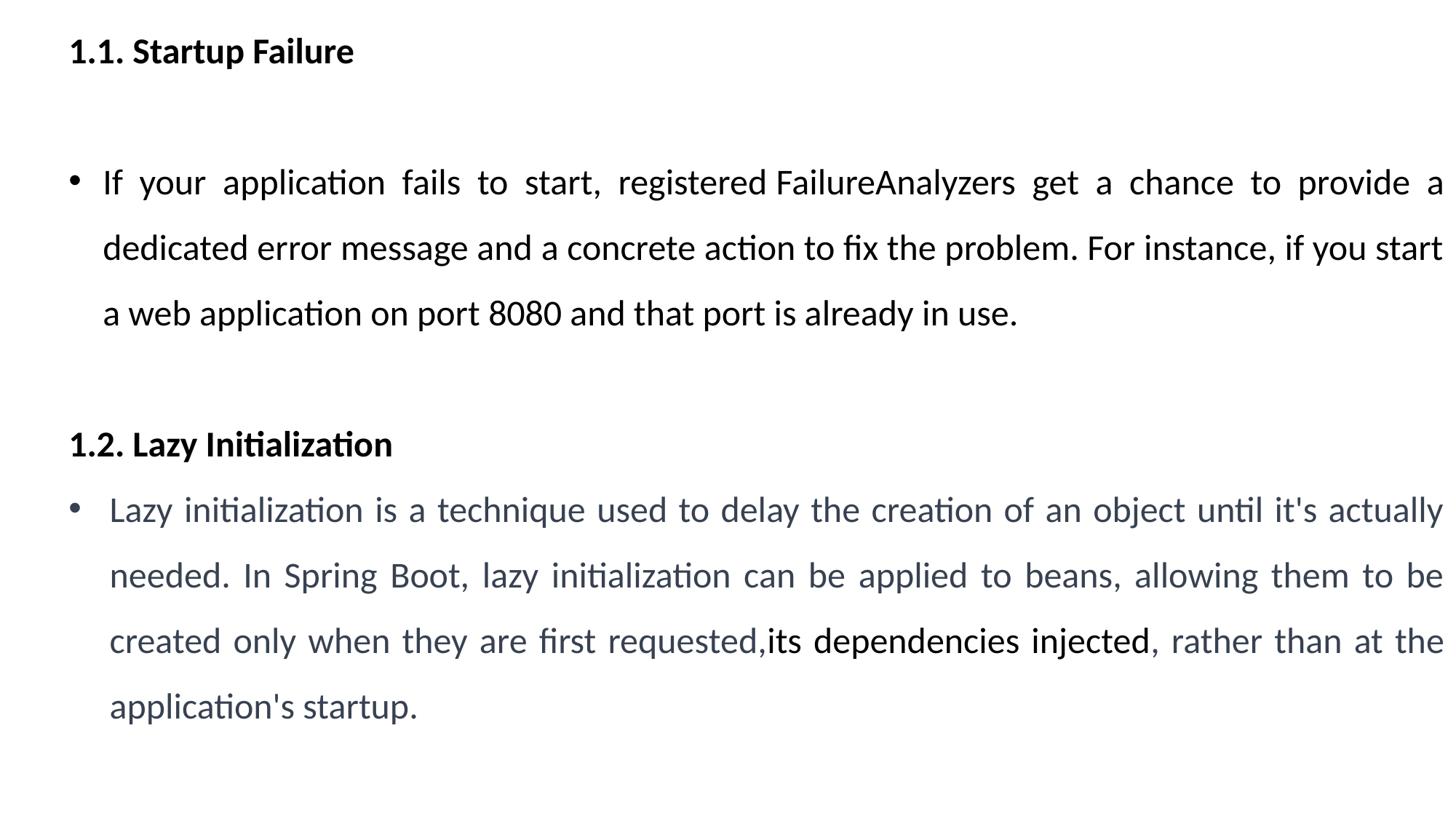

1.1. Startup Failure

If your application fails to start, registered FailureAnalyzers get a chance to provide a dedicated error message and a concrete action to fix the problem. For instance, if you start a web application on port 8080 and that port is already in use.

1.2. Lazy Initialization
Lazy initialization is a technique used to delay the creation of an object until it's actually needed. In Spring Boot, lazy initialization can be applied to beans, allowing them to be created only when they are first requested,its dependencies injected, rather than at the application's startup.